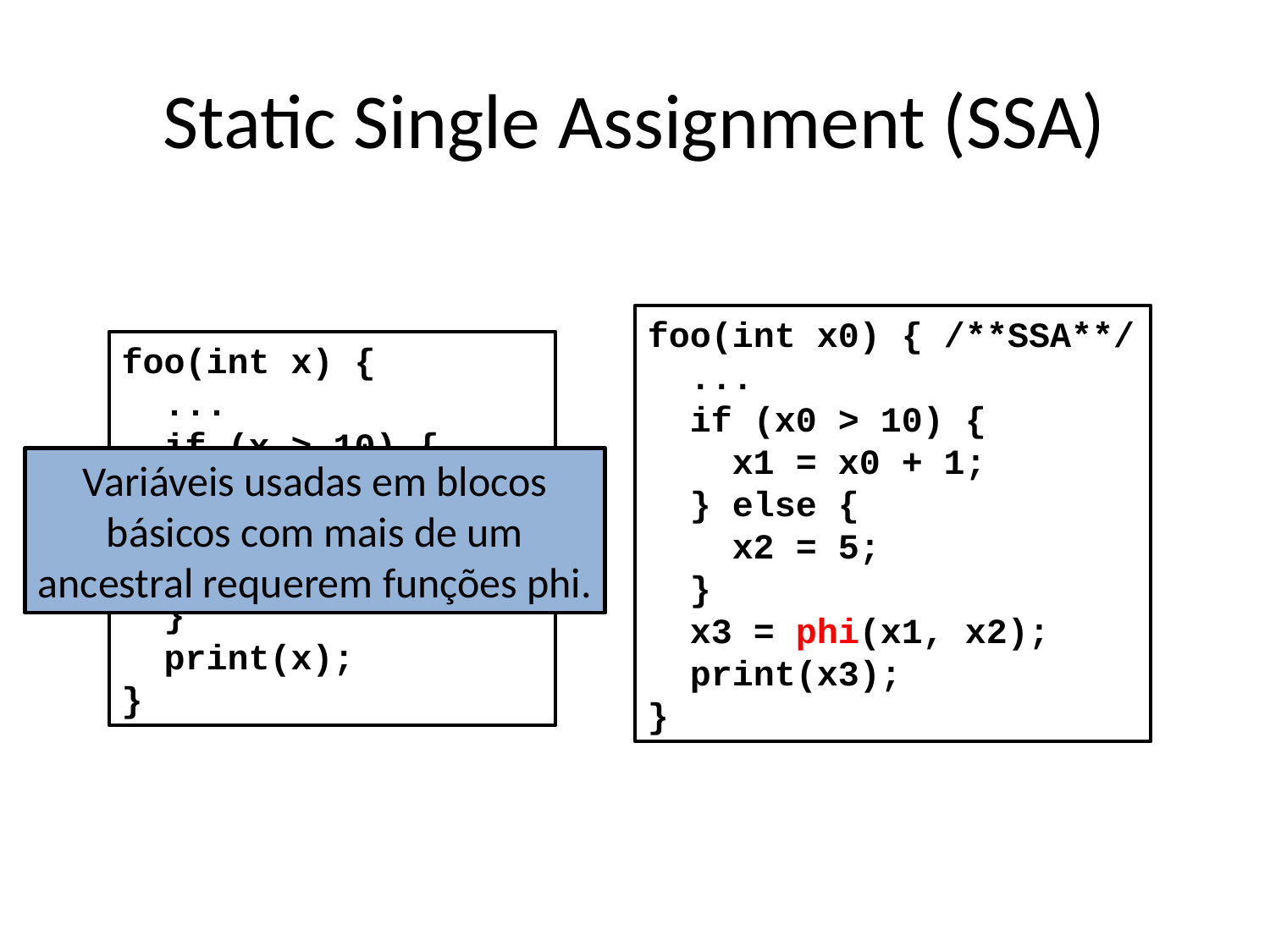

# Static Single Assignment (SSA)
foo(int x0) { /**SSA**/
  ...
  if (x0 > 10) {
    x1 = x0 + 1;
  } else {
    x2 = 5;
  }
  x3 = phi(x1, x2);
  print(x3);
}
foo(int x) {
  ...
  if (x > 10) {
    x = x + 1;
  } else {
    x = 5;
  }
  print(x);
}
Variáveis usadas em blocos básicos com mais de um ancestral requerem funções phi.